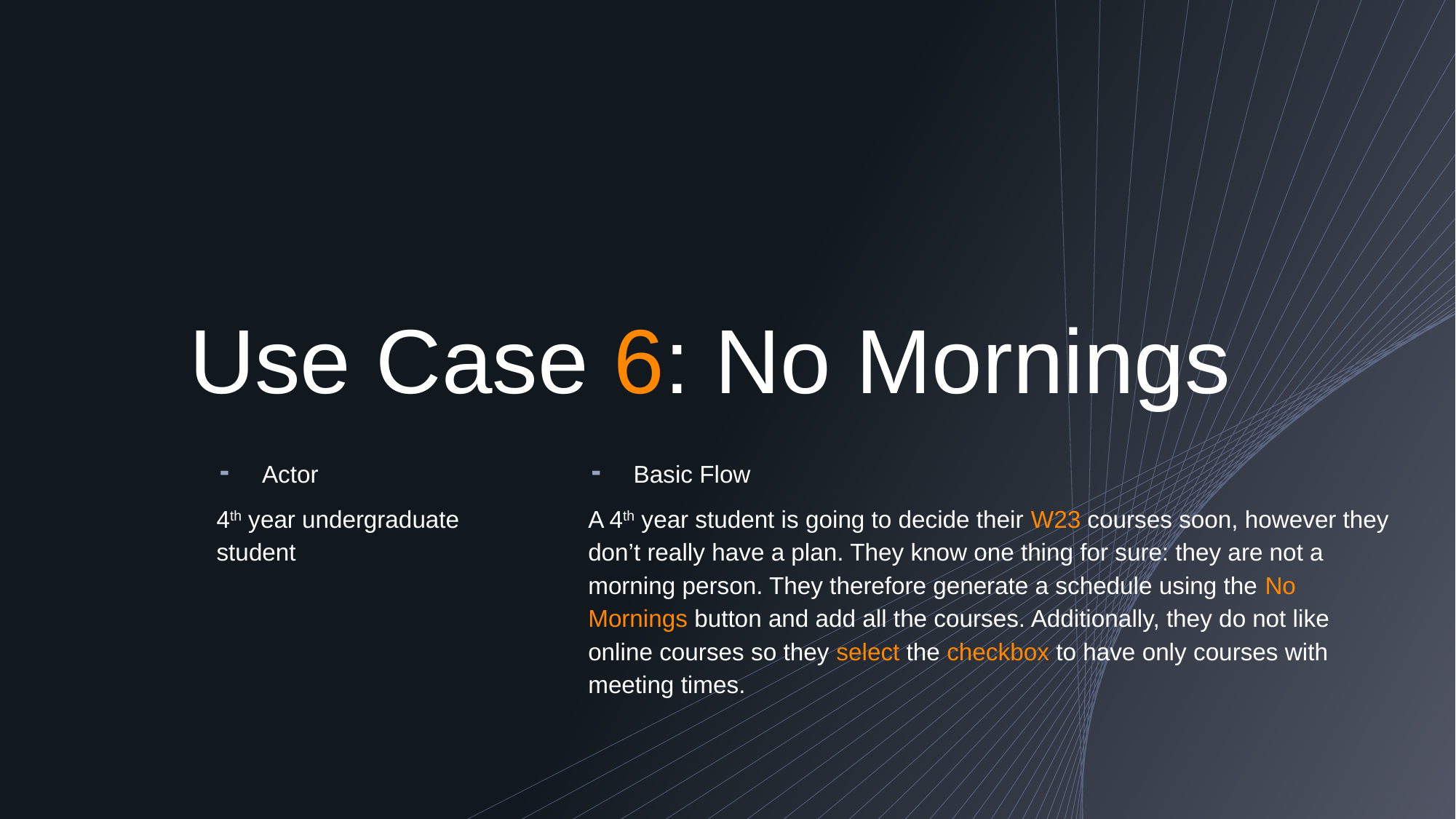

# Use Case 6: No Mornings
Actor
4th year undergraduate student

Basic Flow
A 4th year student is going to decide their W23 courses soon, however they don’t really have a plan. They know one thing for sure: they are not a morning person. They therefore generate a schedule using the No Mornings button and add all the courses. Additionally, they do not like online courses so they select the checkbox to have only courses with meeting times.